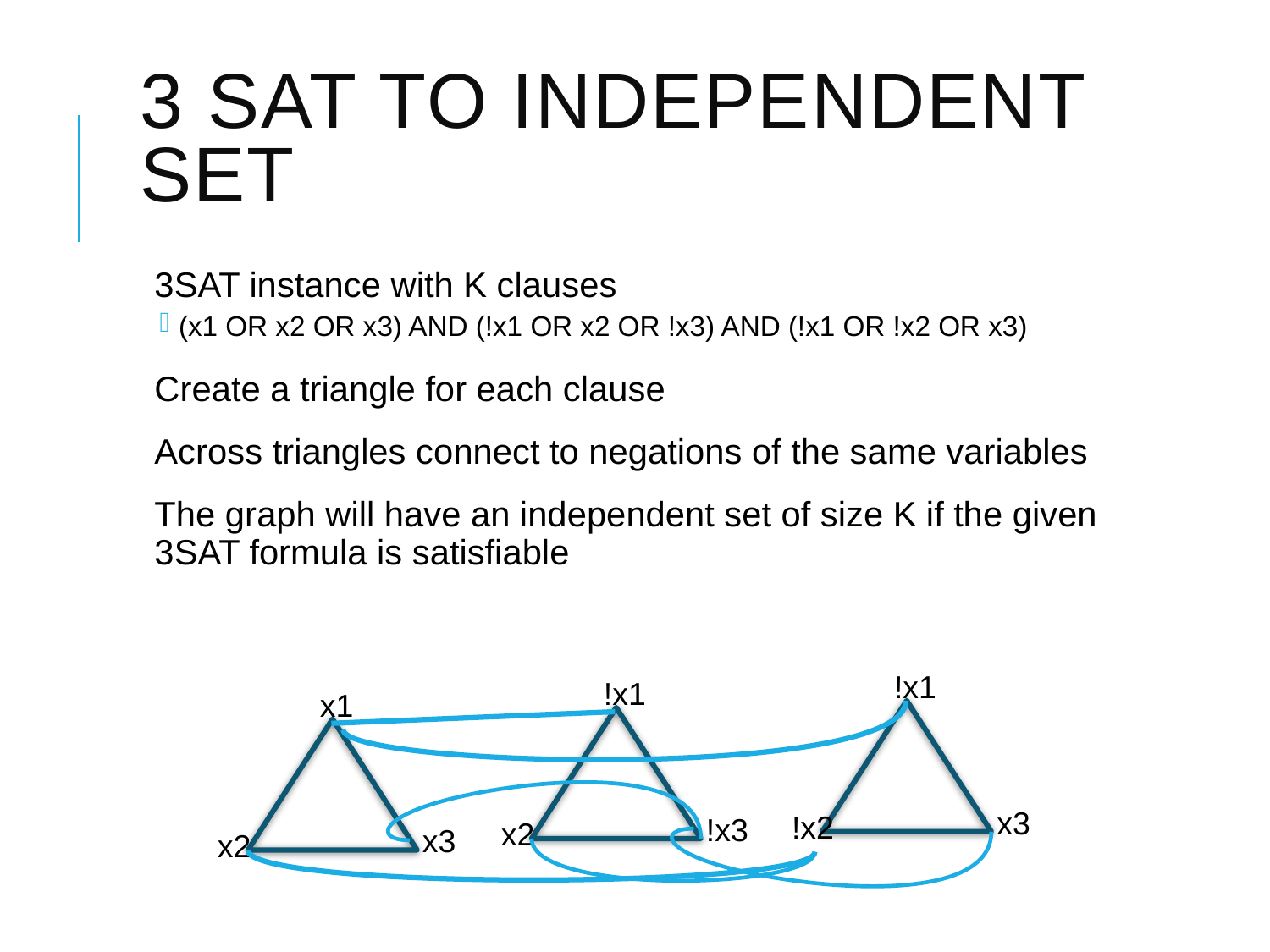

# 3 SAT to Independent Set
3SAT instance with K clauses
(x1 OR x2 OR x3) AND (!x1 OR x2 OR !x3) AND (!x1 OR !x2 OR x3)
Create a triangle for each clause
Across triangles connect to negations of the same variables
The graph will have an independent set of size K if the given 3SAT formula is satisfiable
!x1
!x1
x1

x3
!x2
!x3
x2
x3
x2